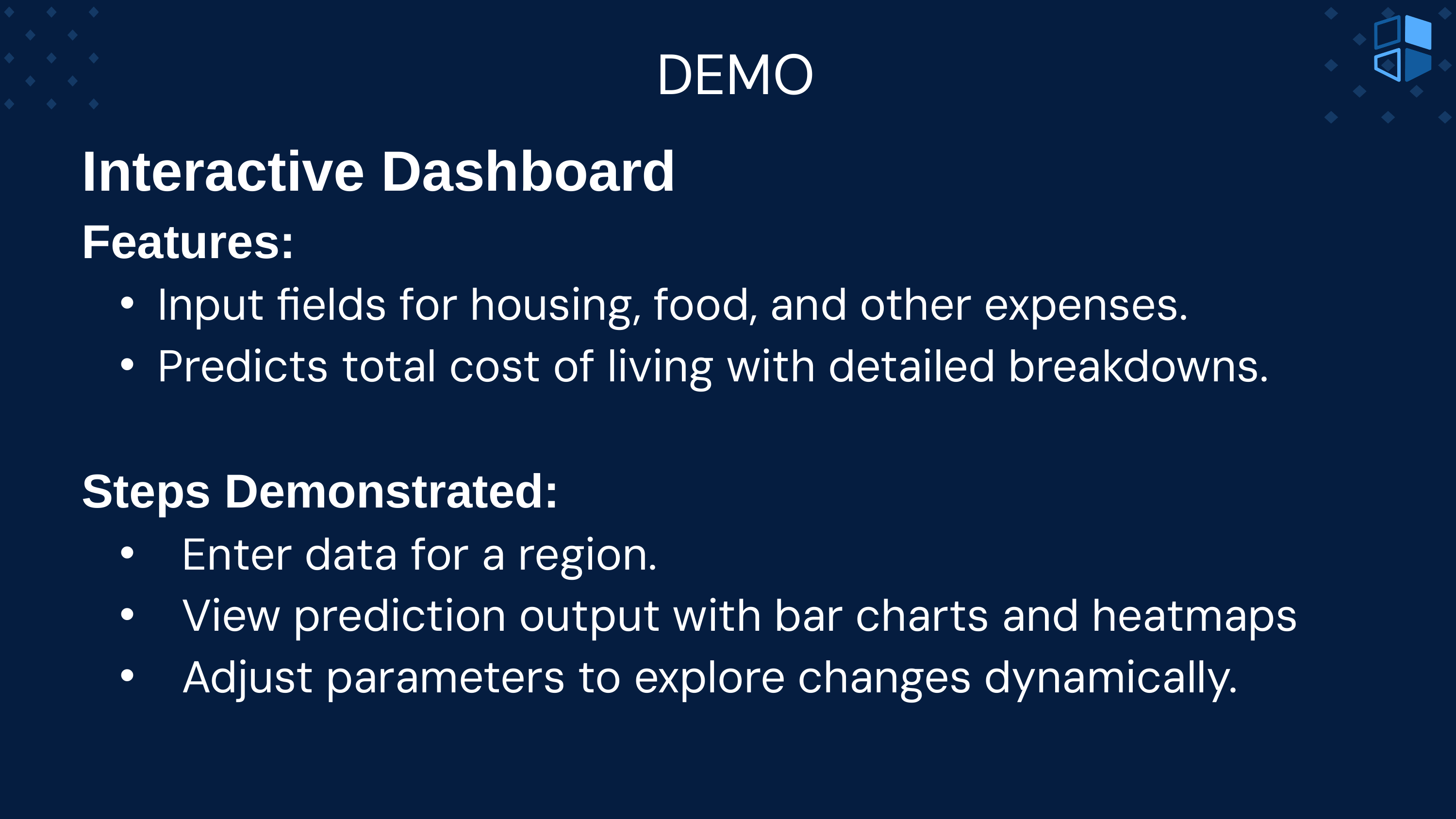

DEMO
Interactive Dashboard
Features:
Input fields for housing, food, and other expenses.
Predicts total cost of living with detailed breakdowns.

Steps Demonstrated:
  Enter data for a region.
  View prediction output with bar charts and heatmaps
  Adjust parameters to explore changes dynamically.